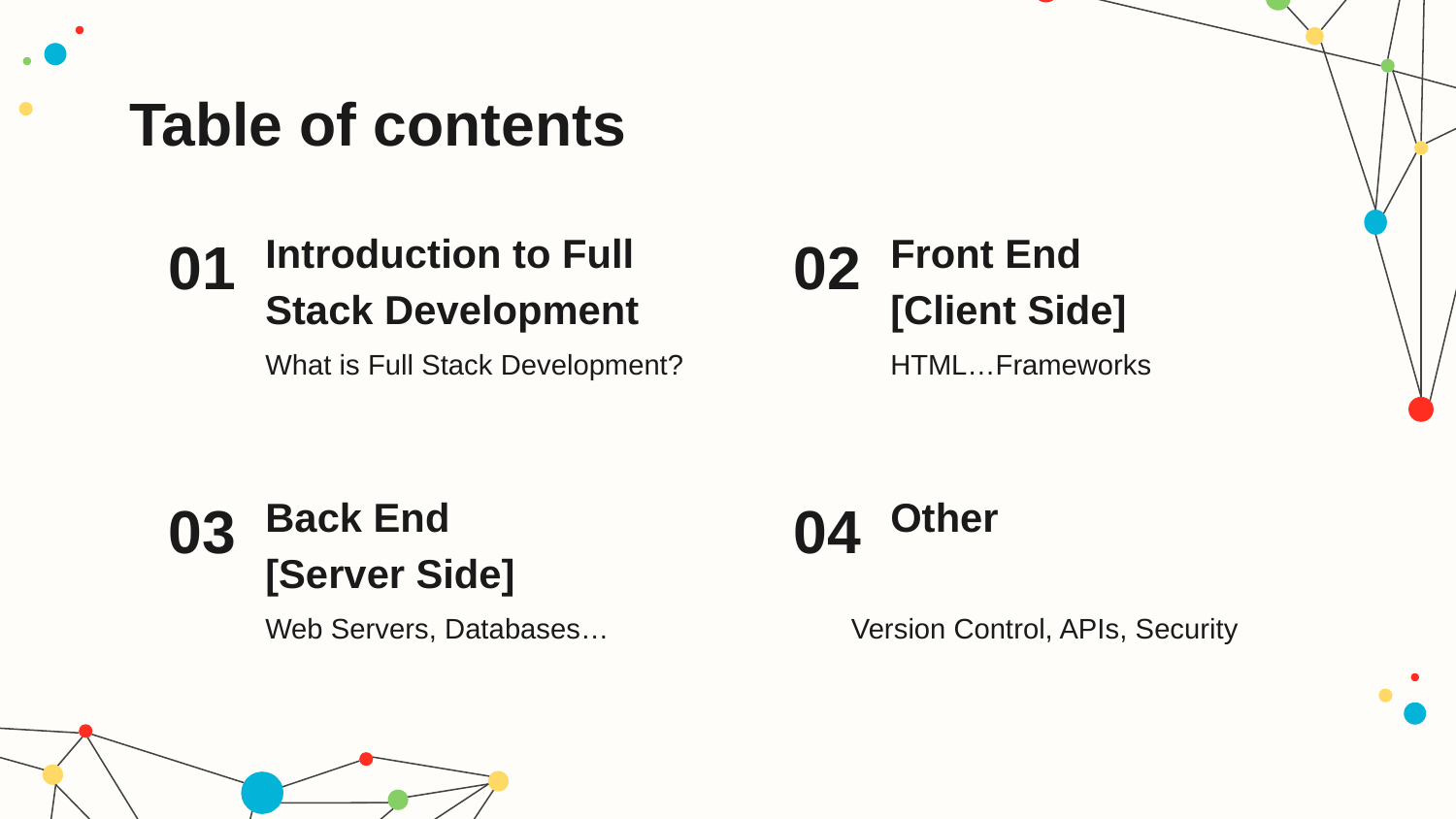

# Table of contents
01
Introduction to Full Stack Development
02
Front End
[Client Side]
What is Full Stack Development?
HTML…Frameworks
03
04
Back End
[Server Side]
Other

Web Servers, Databases…
Version Control, APIs, Security